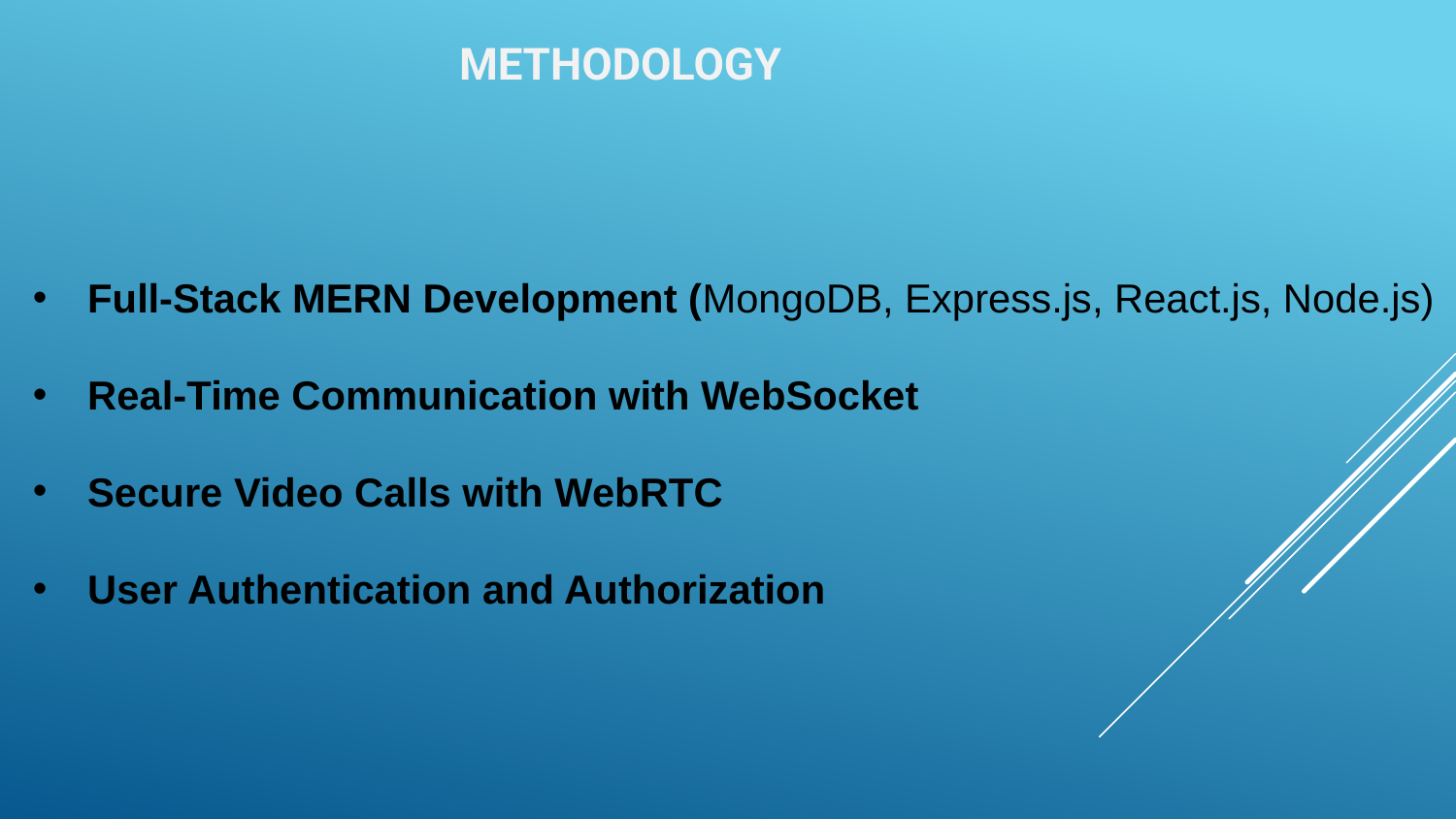

# Methodology

Full-Stack MERN Development (MongoDB, Express.js, React.js, Node.js)
Real-Time Communication with WebSocket
Secure Video Calls with WebRTC
User Authentication and Authorization
Explain the approach you took to solve the problem
Algorithms, techniques, tools, languages used